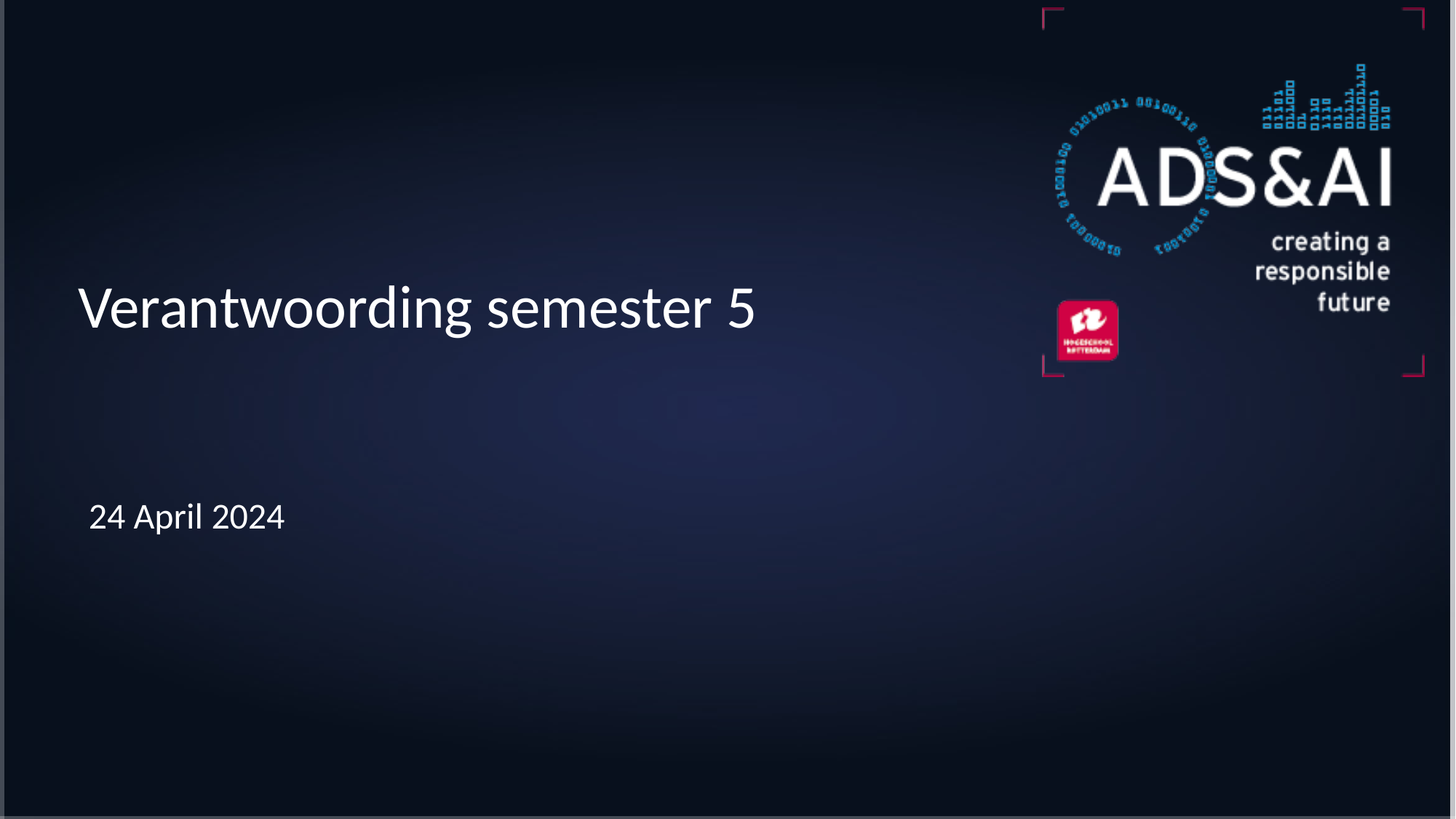

# Verantwoording semester 5
24 April 2024